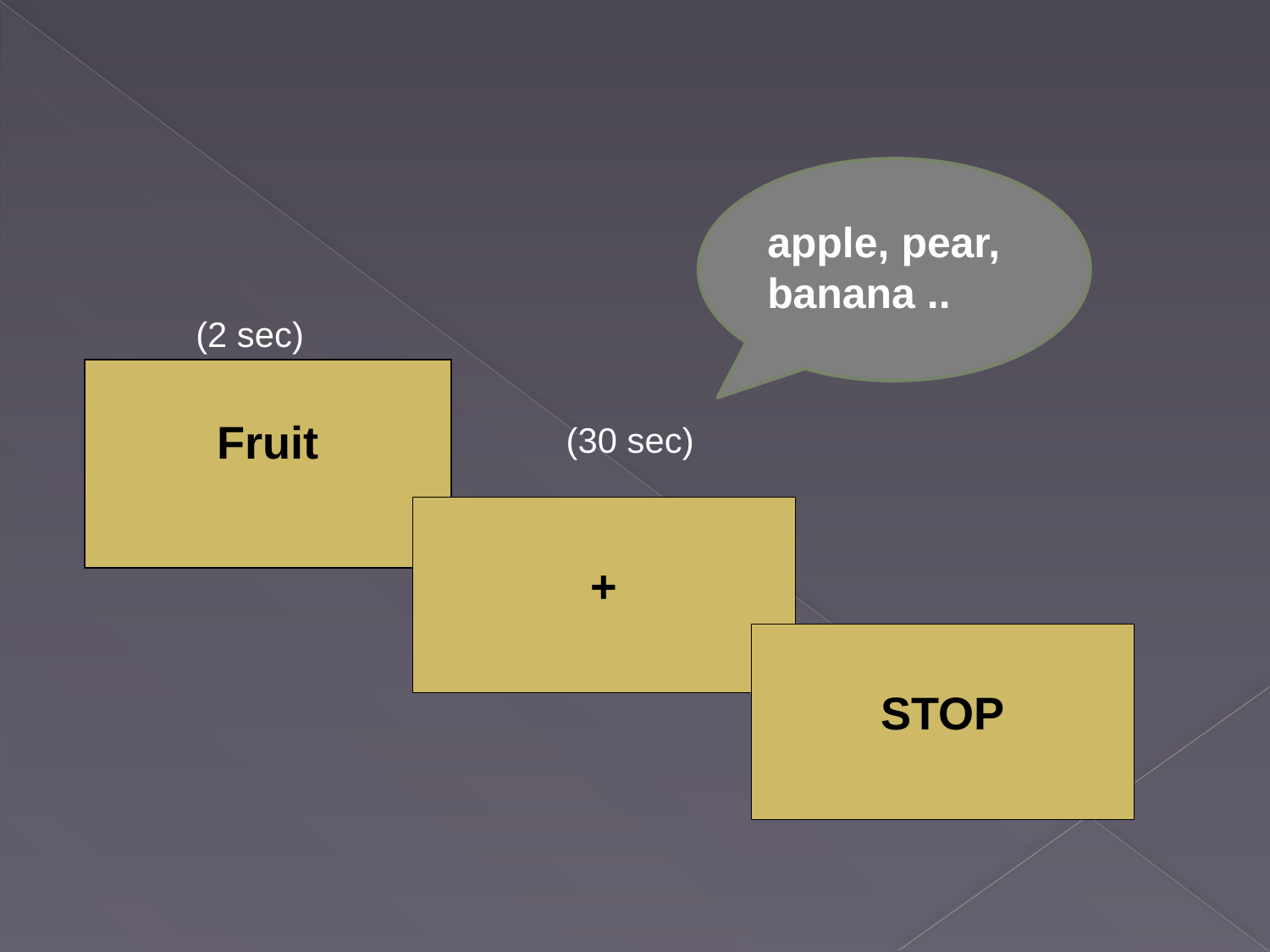

apple, pear, banana ..
(2 sec)

Fruit

(30 sec)

+

STOP